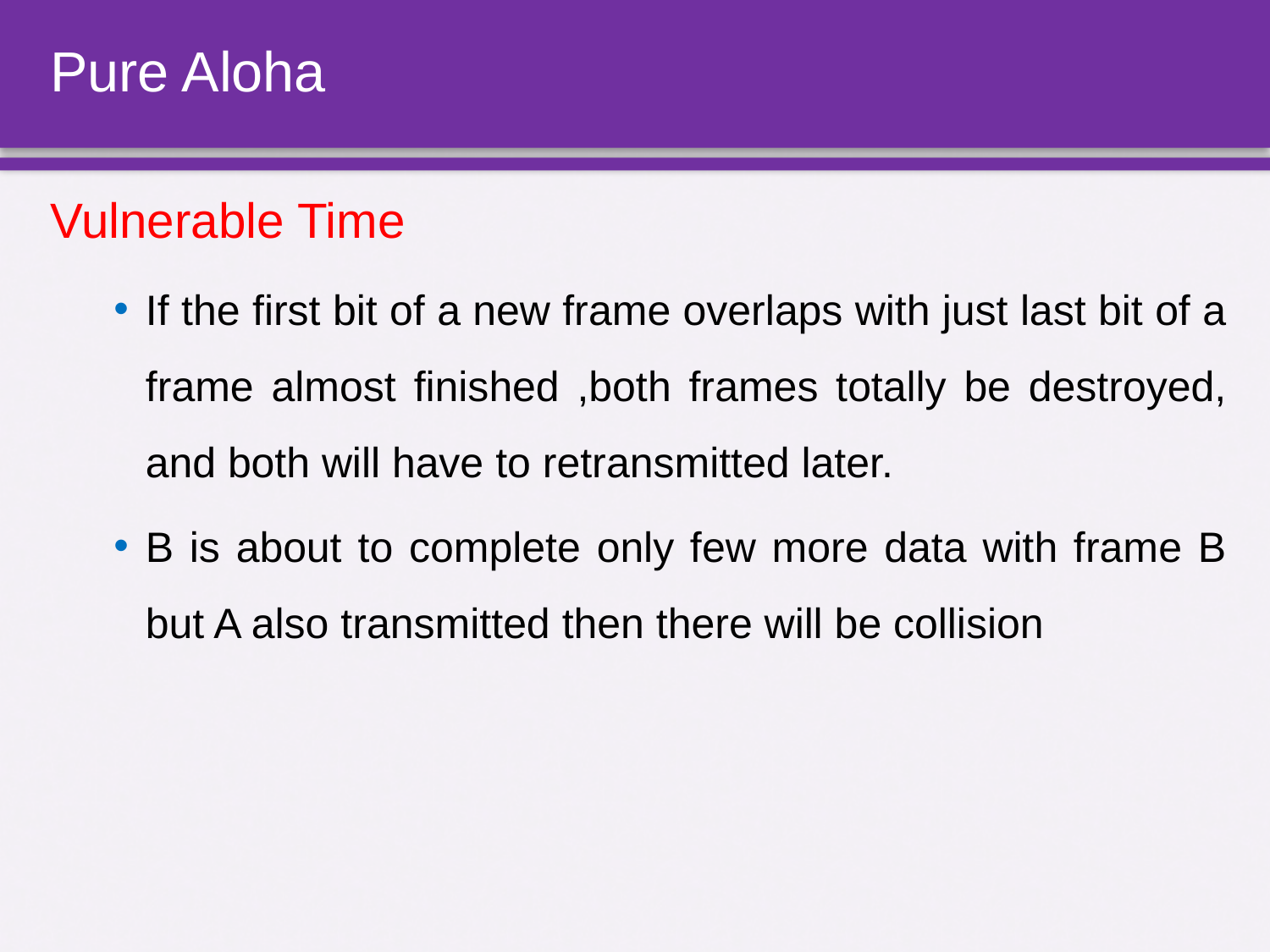

# Pure Aloha
Vulnerable Time
If the first bit of a new frame overlaps with just last bit of a frame almost finished ,both frames totally be destroyed, and both will have to retransmitted later.
B is about to complete only few more data with frame B but A also transmitted then there will be collision